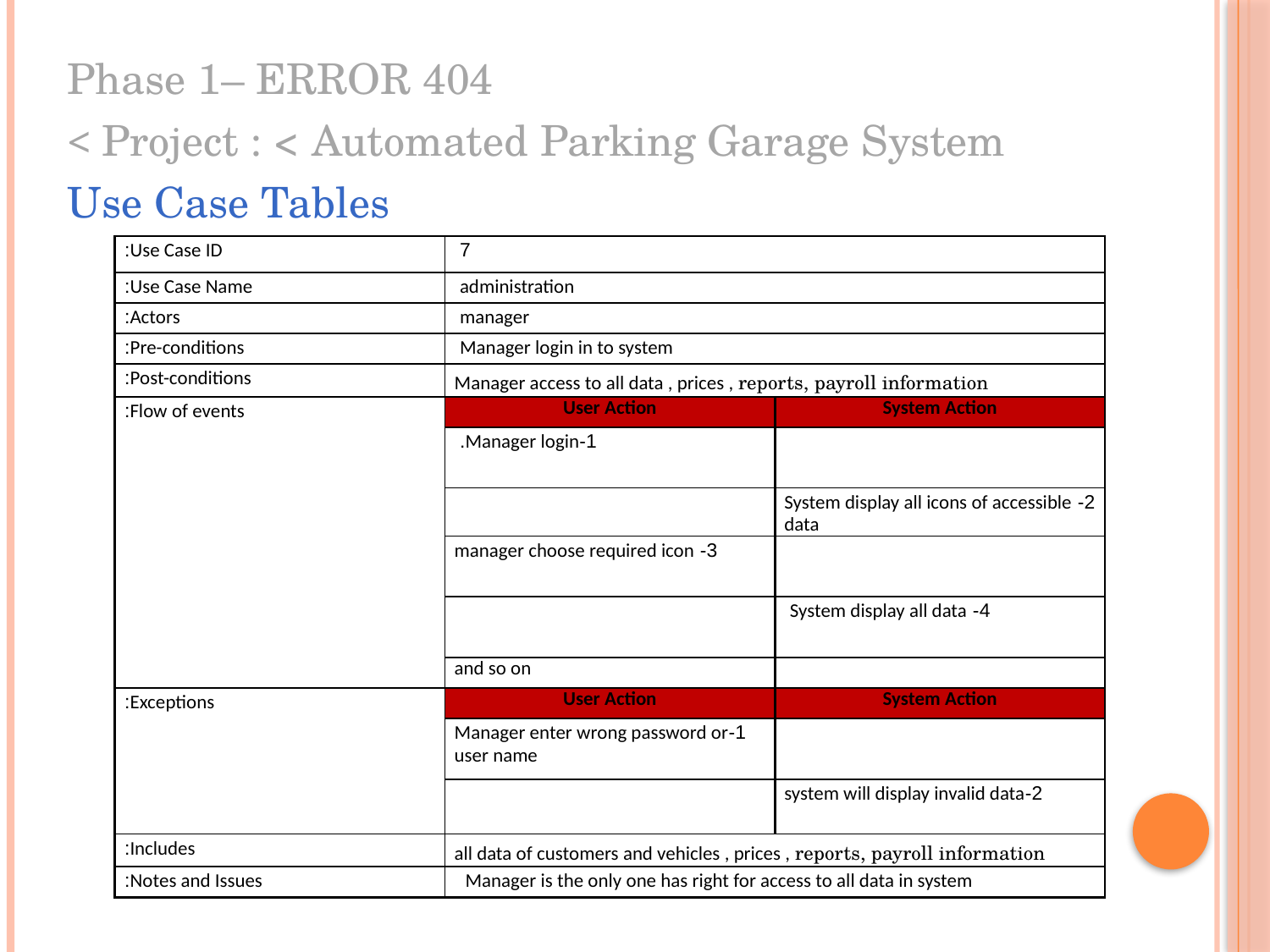

Phase 1– ERROR 404
Project : < Automated Parking Garage System >
Use Case Tables

| Use Case ID: | 7 |  |
| --- | --- | --- |
| Use Case Name: | administration |  |
| Actors: | manager |  |
| Pre-conditions: | Manager login in to system |  |
| Post-conditions: | Manager access to all data , prices , reports, payroll information |  |
| Flow of events: | User Action | System Action |
|  | 1-Manager login. |  |
|  |  | 2- System display all icons of accessible data |
|  | 3- manager choose required icon |  |
|  |  | 4- System display all data |
|  | and so on |  |
| Exceptions: | User Action | System Action |
|  | 1-Manager enter wrong password or user name |  |
|  |  | 2-system will display invalid data |
| Includes: | all data of customers and vehicles , prices , reports, payroll information |  |
| Notes and Issues: | Manager is the only one has right for access to all data in system |  |